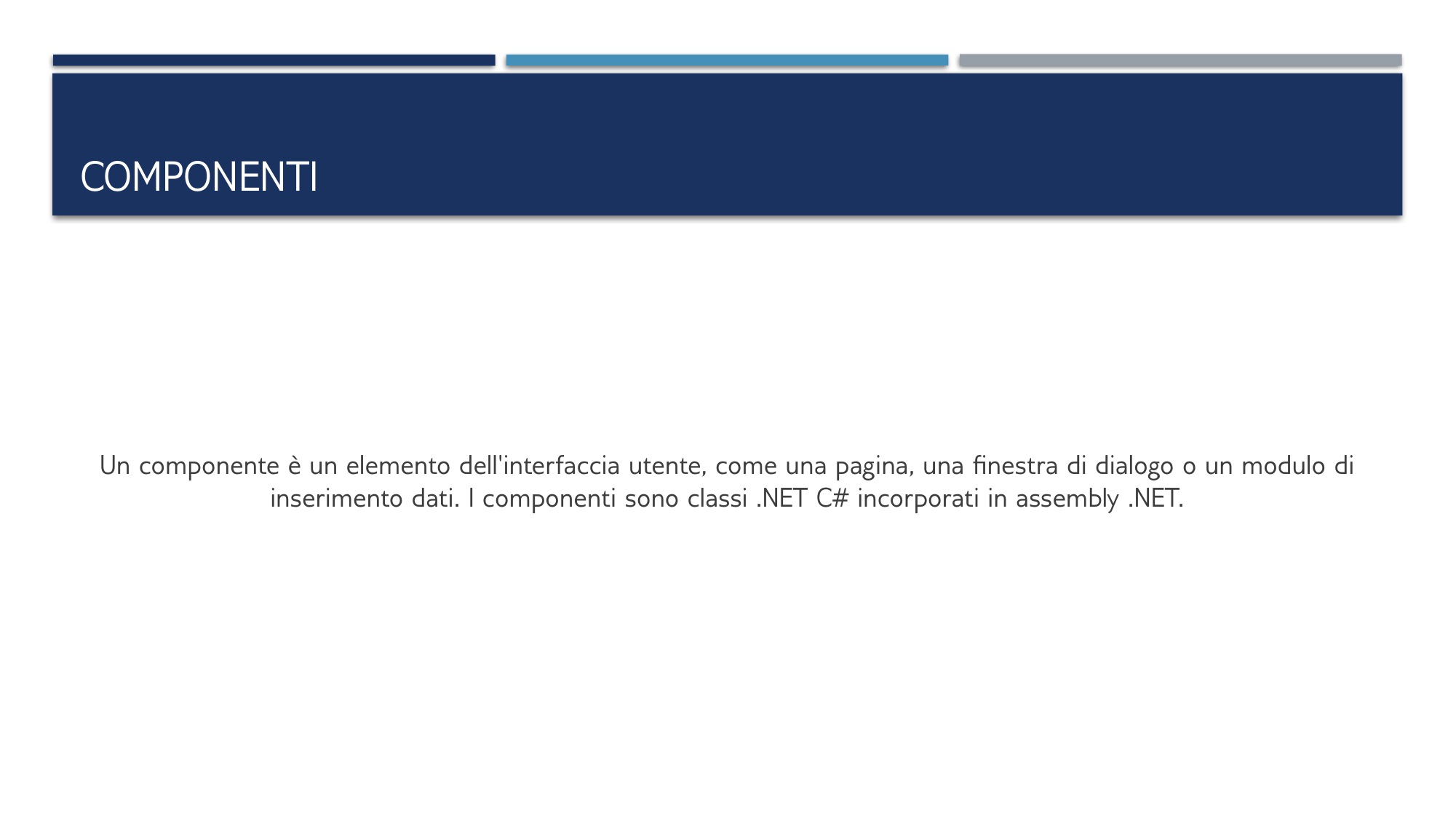

# Componenti
Un componente è un elemento dell'interfaccia utente, come una pagina, una finestra di dialogo o un modulo di inserimento dati. I componenti sono classi .NET C# incorporati in assembly .NET.